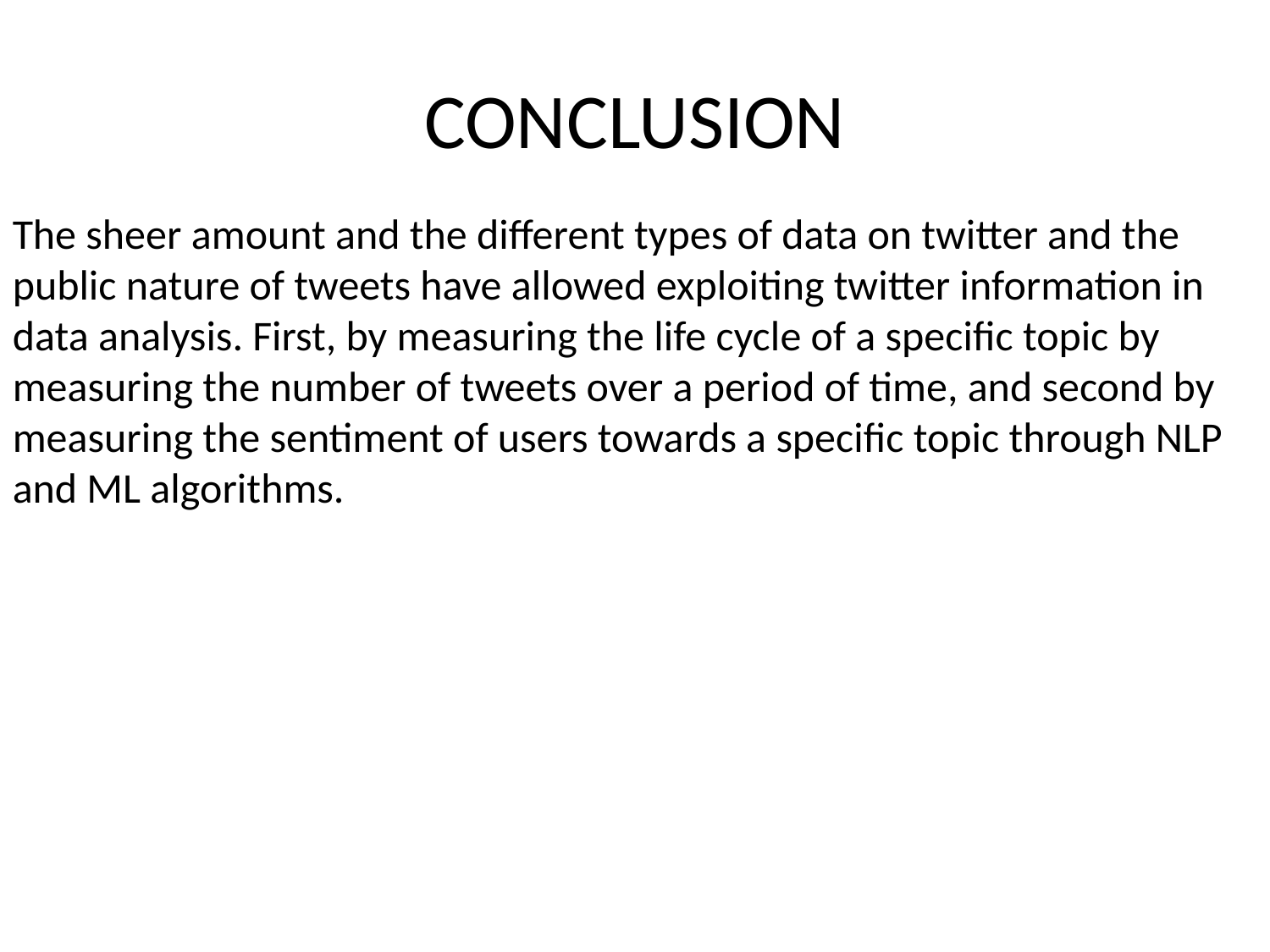

# CONCLUSION
The sheer amount and the different types of data on twitter and the public nature of tweets have allowed exploiting twitter information in data analysis. First, by measuring the life cycle of a specific topic by measuring the number of tweets over a period of time, and second by measuring the sentiment of users towards a specific topic through NLP and ML algorithms.